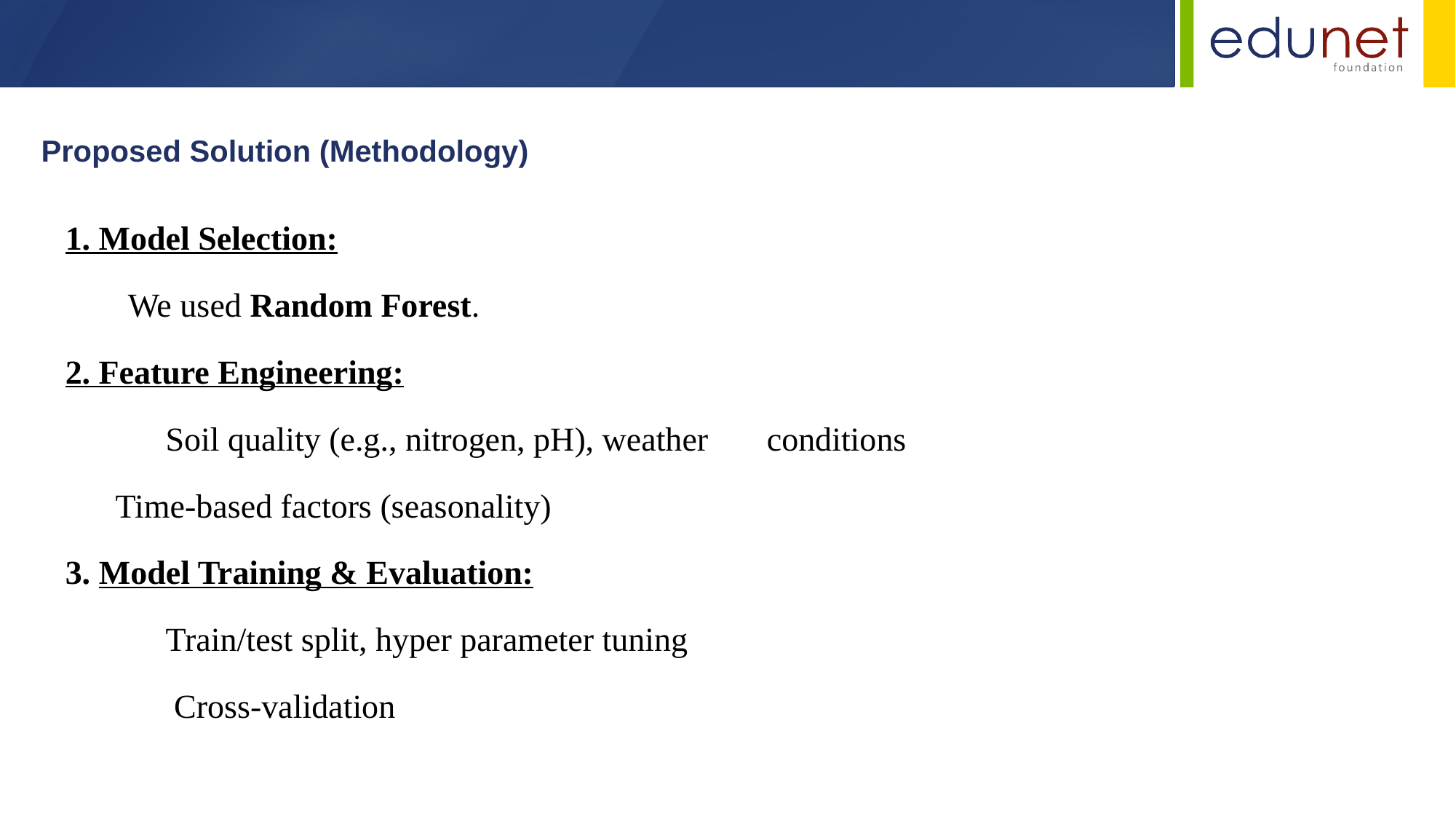

Proposed Solution (Methodology)
1. Model Selection:
	 We used Random Forest.
2. Feature Engineering:
   	Soil quality (e.g., nitrogen, pH), weather       conditions
      Time-based factors (seasonality)
3. Model Training & Evaluation:
   	Train/test split, hyper parameter tuning
  	 Cross-validation